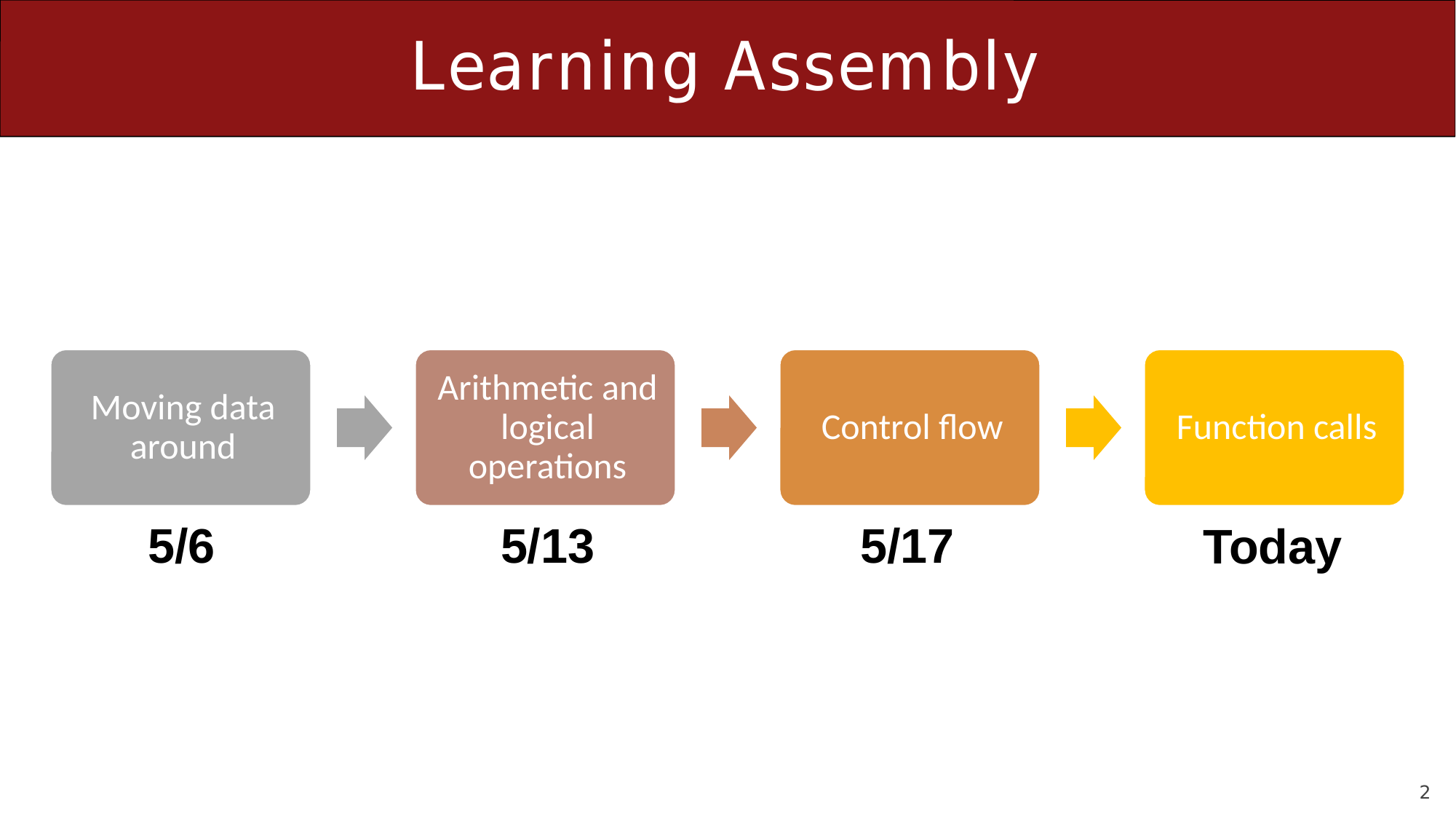

# Learning Assembly
Moving data around

Arithmetic and logical operations

Control flow

Function calls
5/13
5/17
5/6
Today